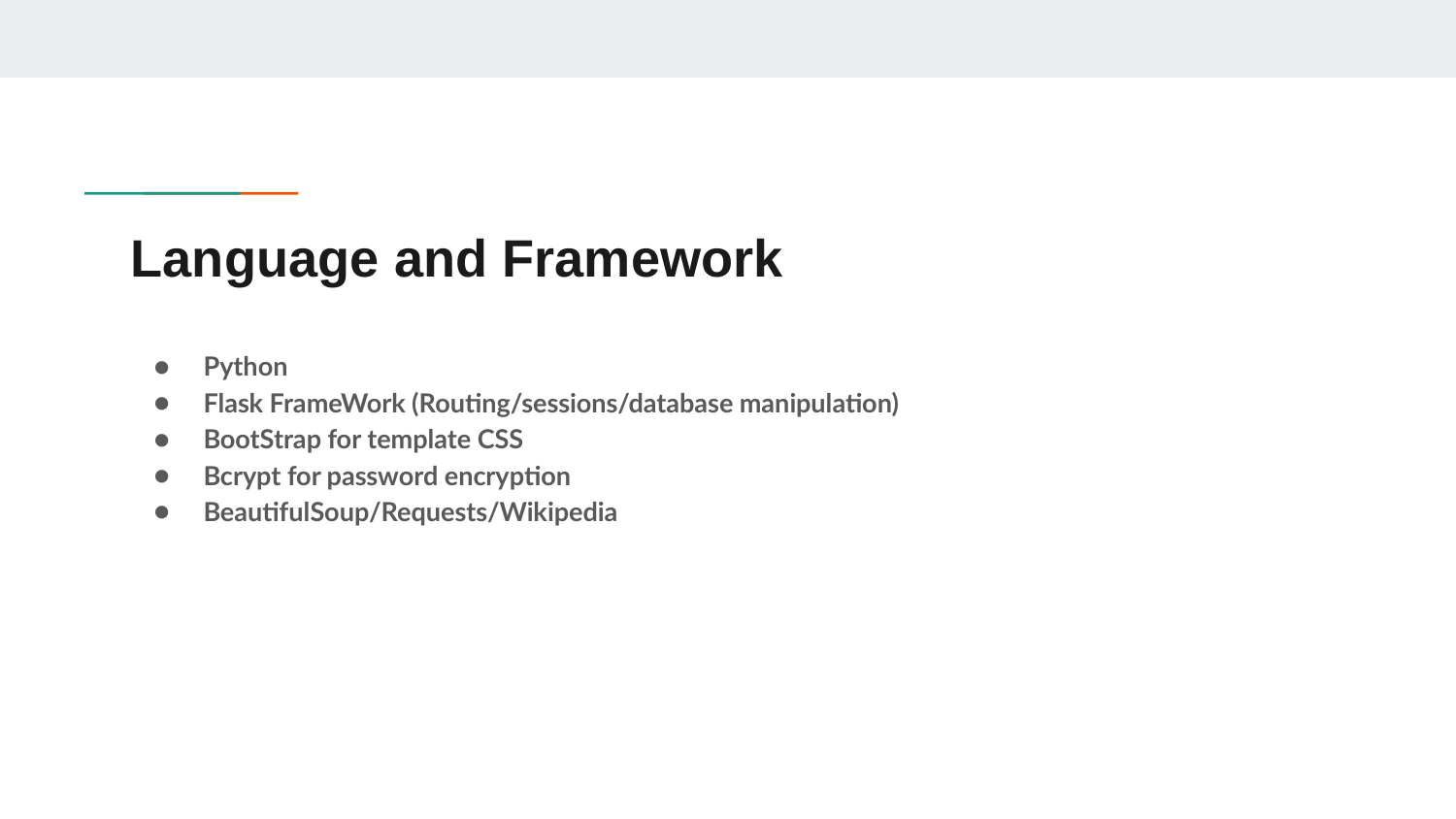

# Language and Framework
Python
Flask FrameWork (Routing/sessions/database manipulation)
BootStrap for template CSS
Bcrypt for password encryption
BeautifulSoup/Requests/Wikipedia